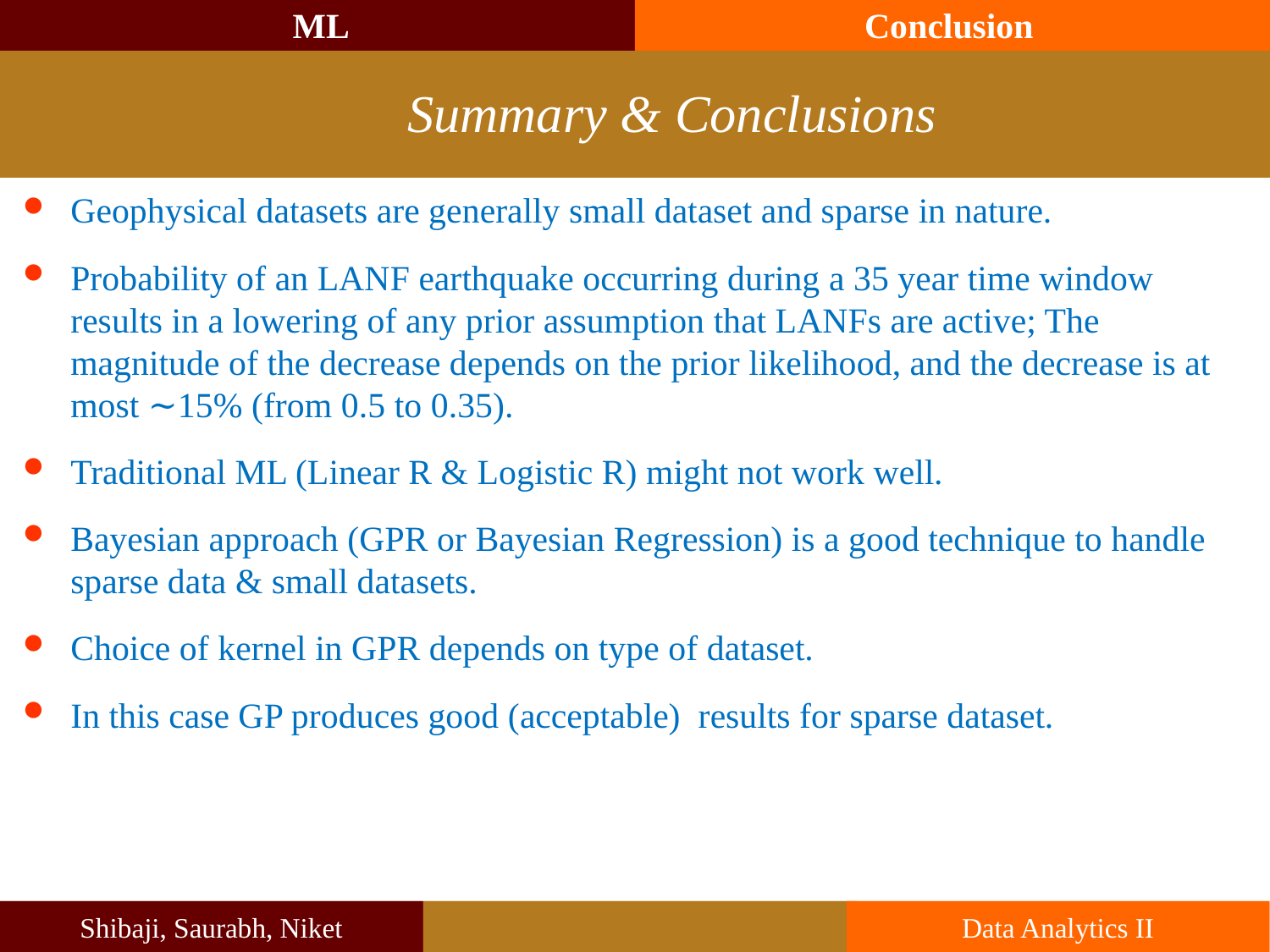

ML
Conclusion
# Summary & Conclusions
Geophysical datasets are generally small dataset and sparse in nature.
Probability of an LANF earthquake occurring during a 35 year time window results in a lowering of any prior assumption that LANFs are active; The magnitude of the decrease depends on the prior likelihood, and the decrease is at most ∼15% (from 0.5 to 0.35).
Traditional ML (Linear R & Logistic R) might not work well.
Bayesian approach (GPR or Bayesian Regression) is a good technique to handle sparse data & small datasets.
Choice of kernel in GPR depends on type of dataset.
In this case GP produces good (acceptable)  results for sparse dataset.

Shibaji, Saurabh, Niket

Data Analytics II